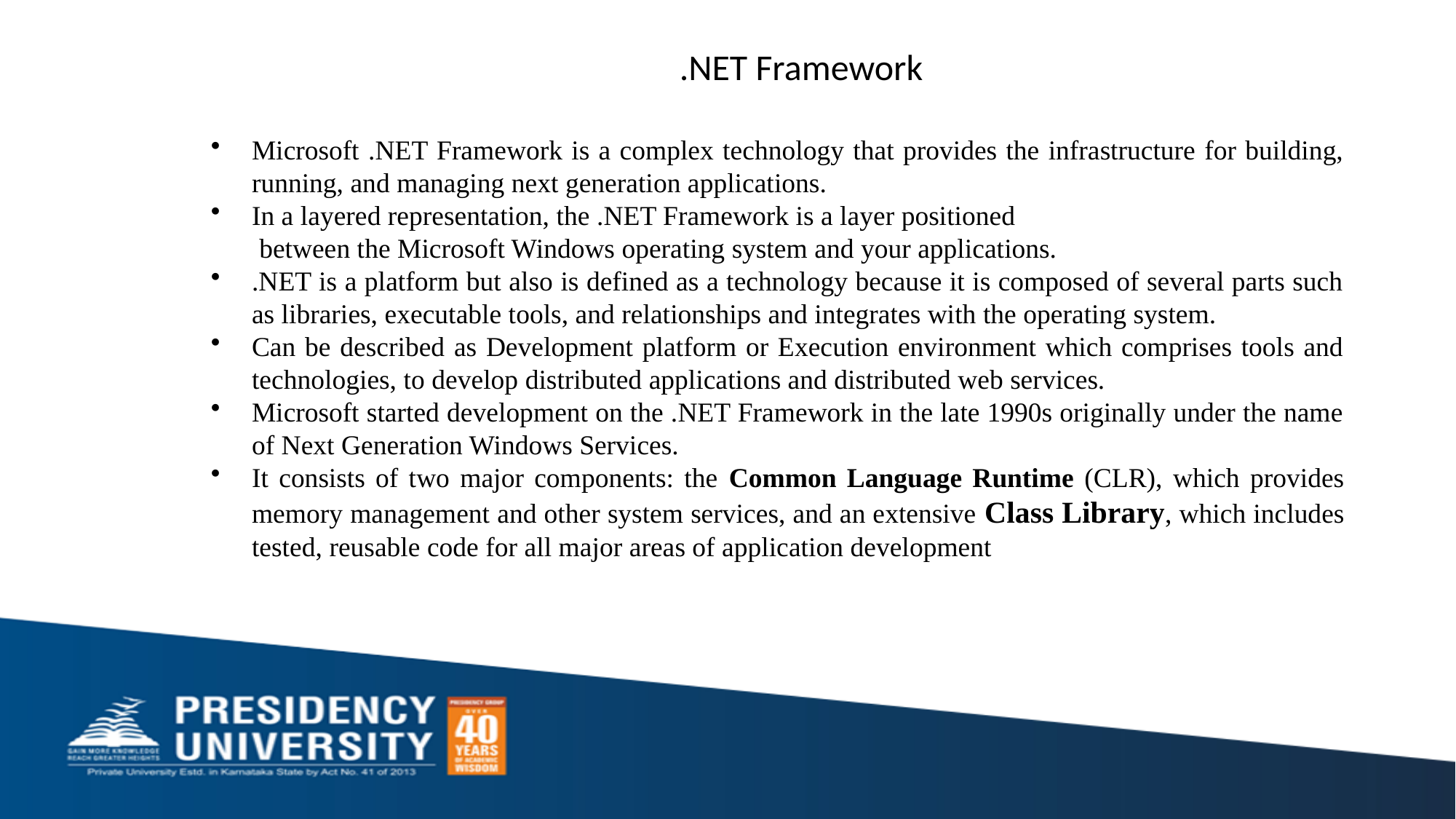

.NET Framework
Microsoft .NET Framework is a complex technology that provides the infrastructure for building, running, and managing next generation applications.
In a layered representation, the .NET Framework is a layer positioned
       between the Microsoft Windows operating system and your applications.
.NET is a platform but also is defined as a technology because it is composed of several parts such as libraries, executable tools, and relationships and integrates with the operating system.
Can be described as Development platform or Execution environment which comprises tools and technologies, to develop distributed applications and distributed web services.
Microsoft started development on the .NET Framework in the late 1990s originally under the name of Next Generation Windows Services.
It consists of two major components: the Common Language Runtime (CLR), which provides memory management and other system services, and an extensive Class Library, which includes tested, reusable code for all major areas of application development